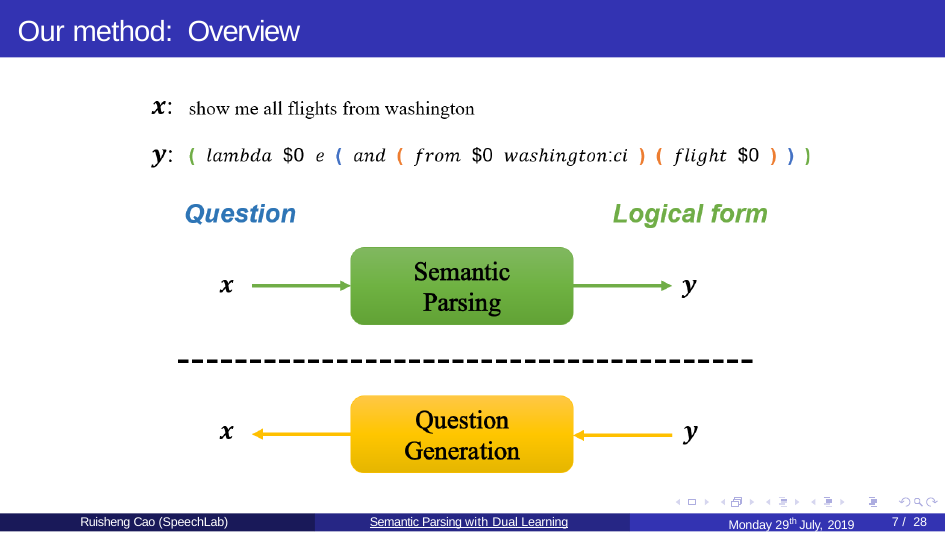

Our method: Overview

Monday 29th July, 2019

Ruisheng Cao (SpeechLab)
Semantic Parsing with Dual Learning
7 / 28